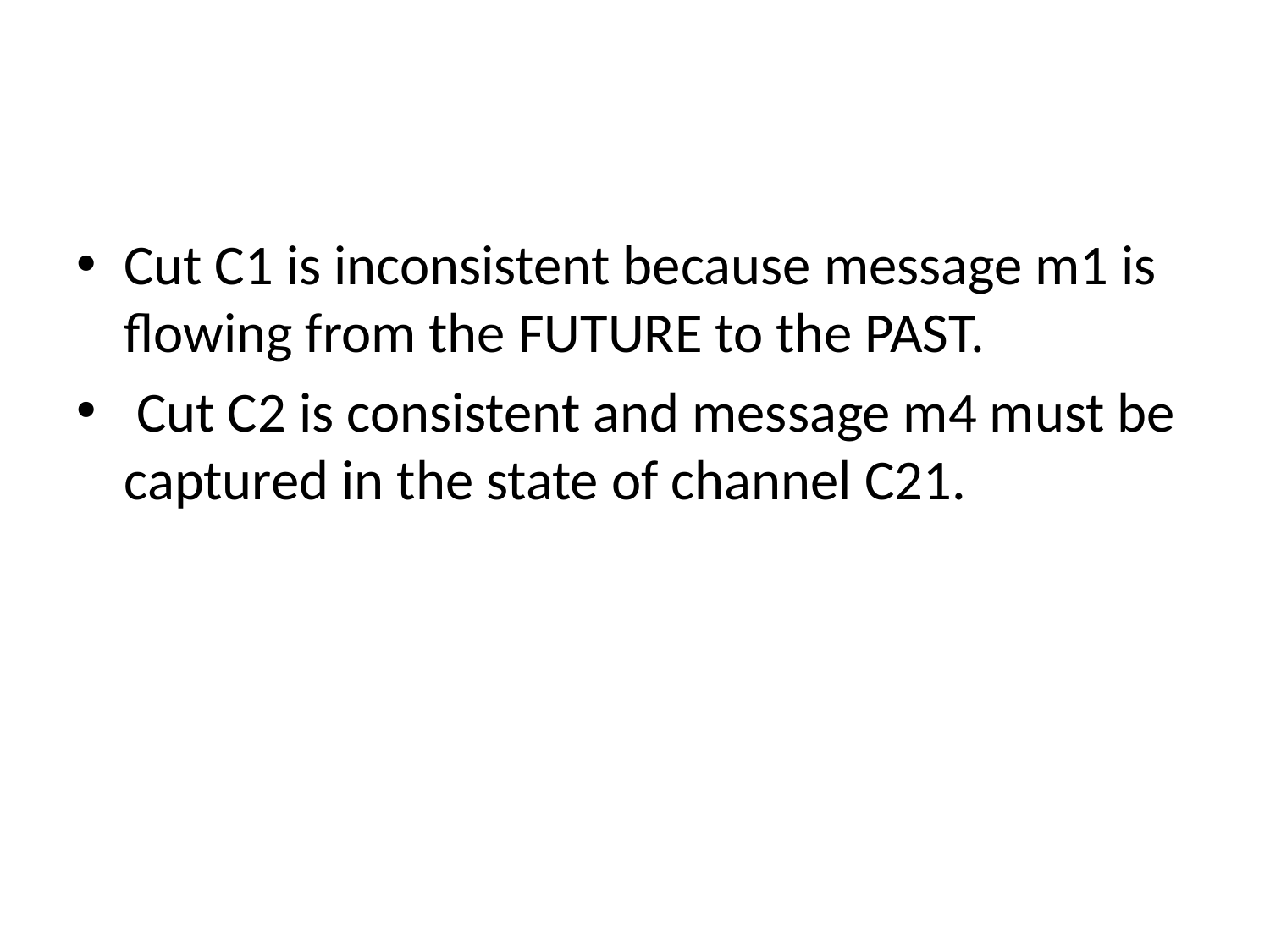

#
Cut C1 is inconsistent because message m1 is flowing from the FUTURE to the PAST.
 Cut C2 is consistent and message m4 must be captured in the state of channel C21.